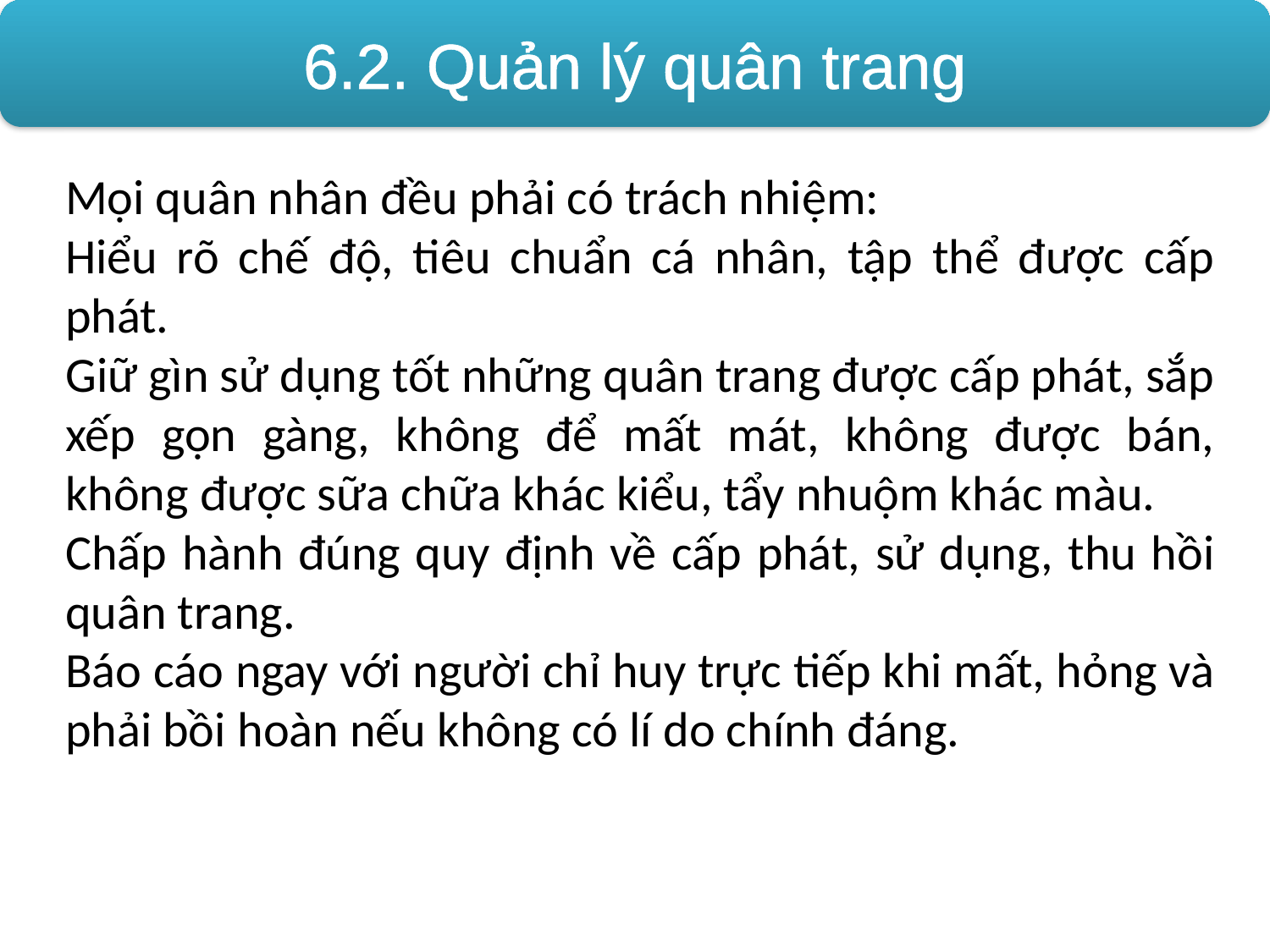

6.2. Quản lý quân trang
Mọi quân nhân đều phải có trách nhiệm:
Hiểu rõ chế độ, tiêu chuẩn cá nhân, tập thể được cấp phát.
Giữ gìn sử dụng tốt những quân trang được cấp phát, sắp xếp gọn gàng, không để mất mát, không được bán, không được sữa chữa khác kiểu, tẩy nhuộm khác màu.
Chấp hành đúng quy định về cấp phát, sử dụng, thu hồi quân trang.
Báo cáo ngay với người chỉ huy trực tiếp khi mất, hỏng và phải bồi hoàn nếu không có lí do chính đáng.